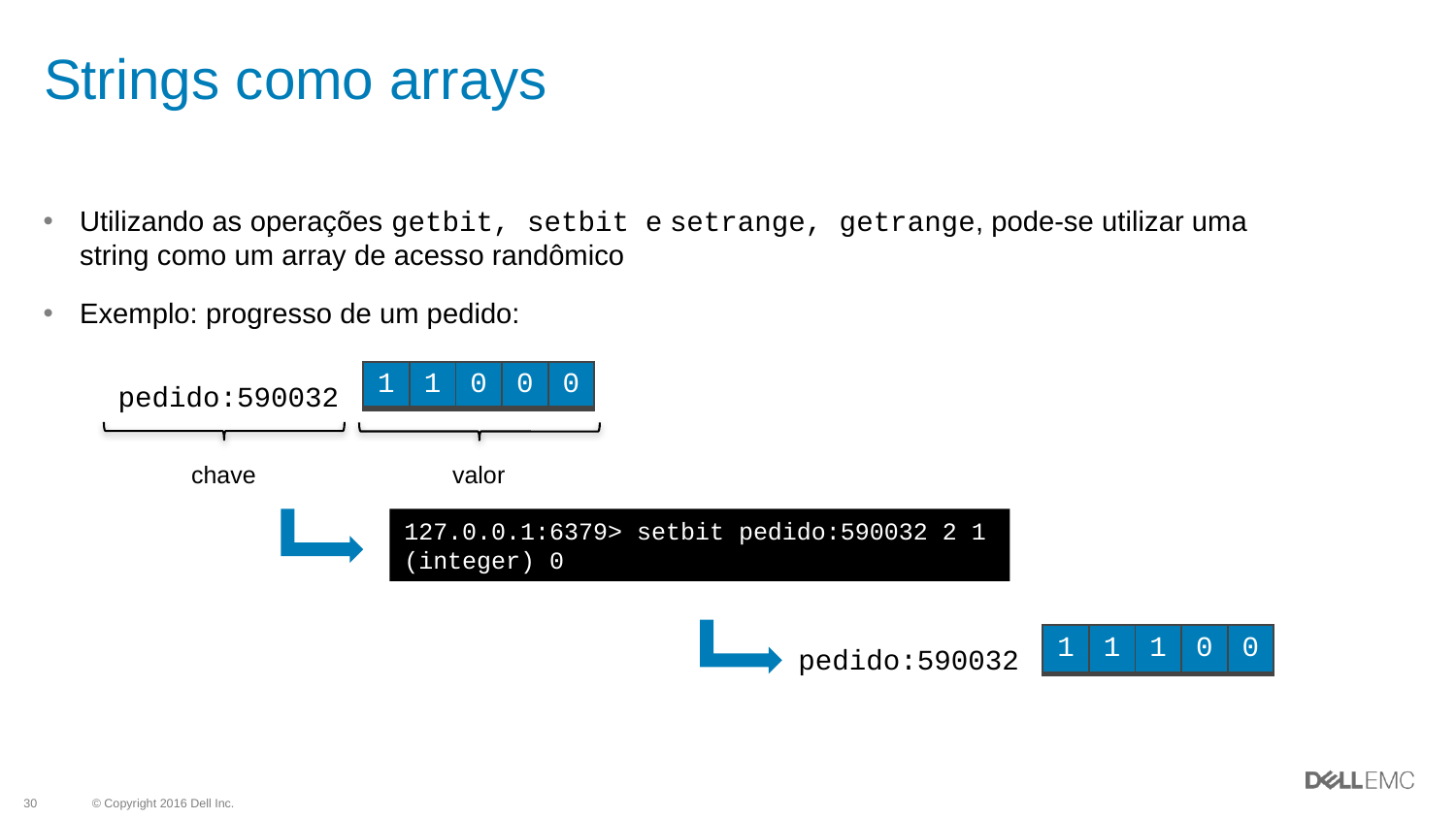

# Strings como arrays
Utilizando as operações getbit, setbit e setrange, getrange, pode-se utilizar uma string como um array de acesso randômico
Exemplo: progresso de um pedido:

| 1 | 1 | 0 | 0 | 0 |
| --- | --- | --- | --- | --- |
pedido:590032
chave
valor

127.0.0.1:6379> setbit pedido:590032 2 1
(integer) 0

| 1 | 1 | 1 | 0 | 0 |
| --- | --- | --- | --- | --- |
pedido:590032